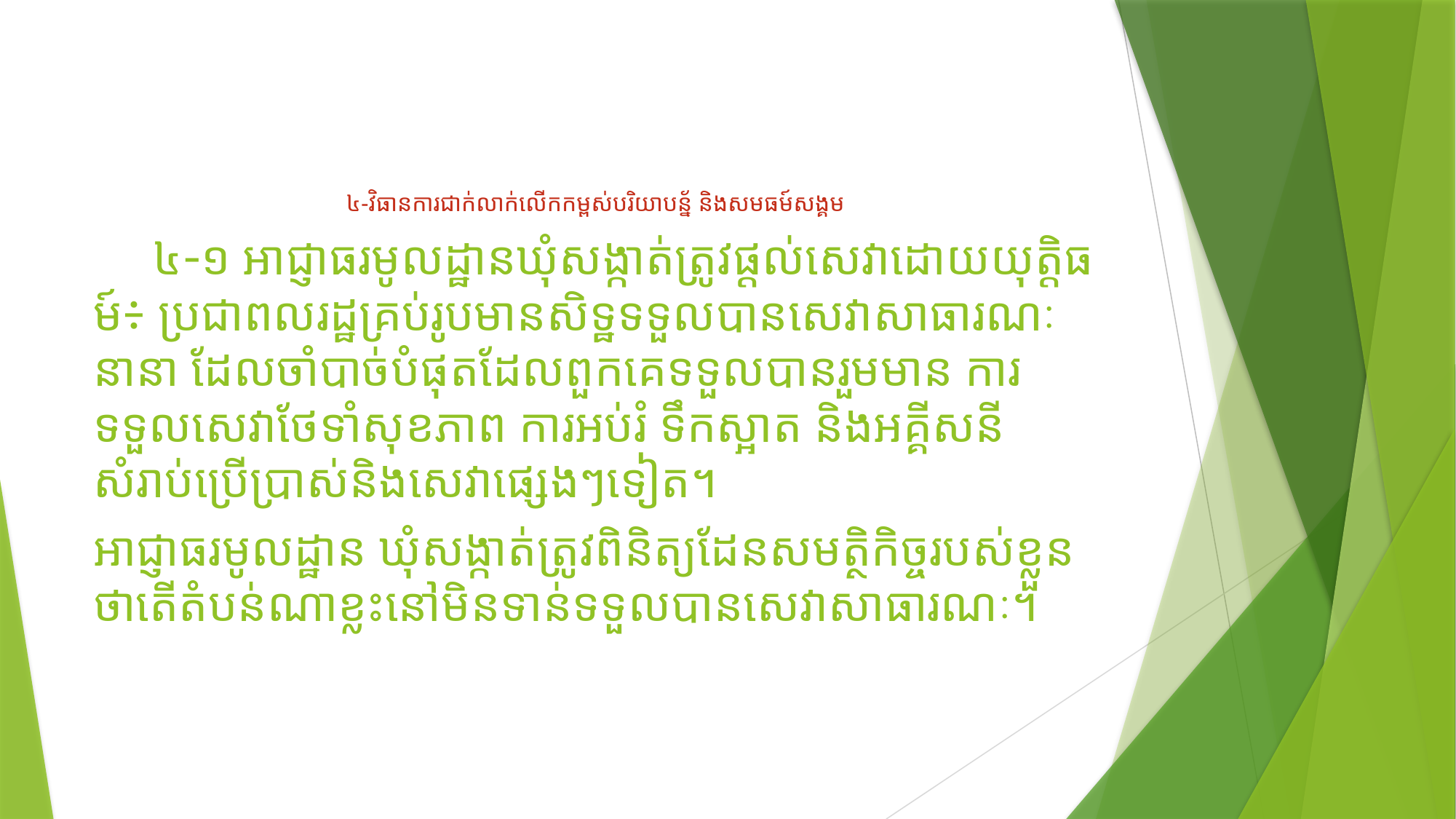

៤-វិធានការជាក់លាក់លើកកម្ពស់បរិយាបន្ន័ និងសមធម៍សង្គម
     ៤-១ អាជ្ញាធរមូលដ្ឋានឃុំសង្កាត់ត្រូវផ្តល់សេវាដោយយុត្តិធម៍÷ ប្រជាពលរដ្ឋគ្រប់រូបមានសិទ្ឋទទួលបានសេវាសាធារណៈនានា ដែលចាំបាច់បំផុតដែលពួកគេទទួលបានរួមមាន ការទទួលសេវាថែទាំសុខភាព ការអប់រំ ទឹកស្អាត និងអគ្គីសនី សំរាប់ប្រើប្រាស់និងសេវាផ្សេងៗទៀត។
អាជ្ញាធរមូលដ្ឋាន ឃុំសង្កាត់ត្រូវពិនិត្យដែនសមត្ថិកិច្ចរបស់ខ្លួនថាតើតំបន់ណាខ្លះនៅមិនទាន់ទទួលបានសេវាសាធារណៈ។